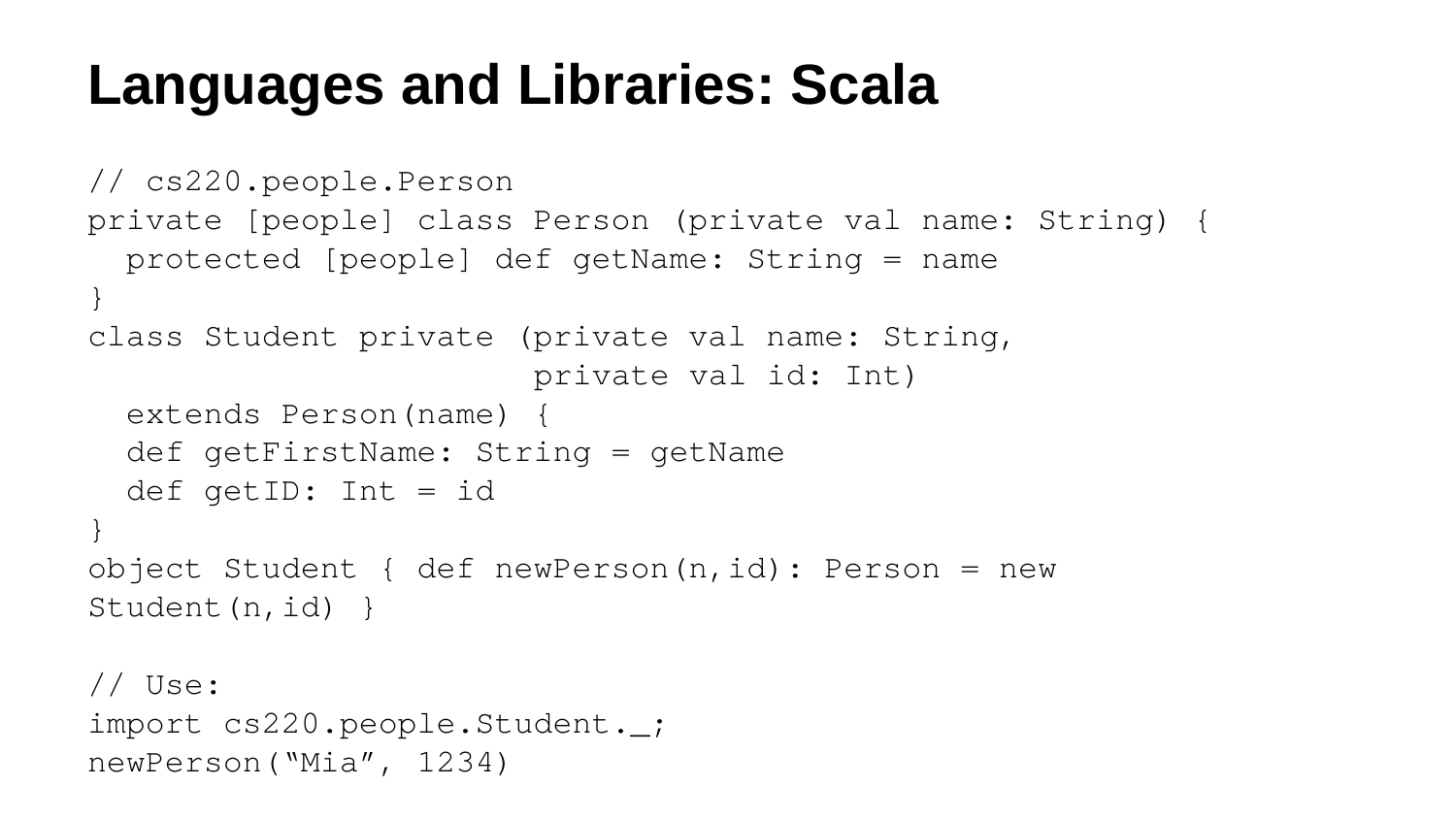

# Languages and Libraries: Scala
// cs220.people.Person
private [people] class Person (private val name: String) {
  protected [people] def getName: String = name
}
class Student private (private val name: String,
                       private val id: Int)
  extends Person(name) {
  def getFirstName: String = getName
  def getID: Int = id
}
object Student { def newPerson(n,id): Person = new Student(n,id) }

// Use:
import cs220.people.Student._;
newPerson(“Mia”, 1234)